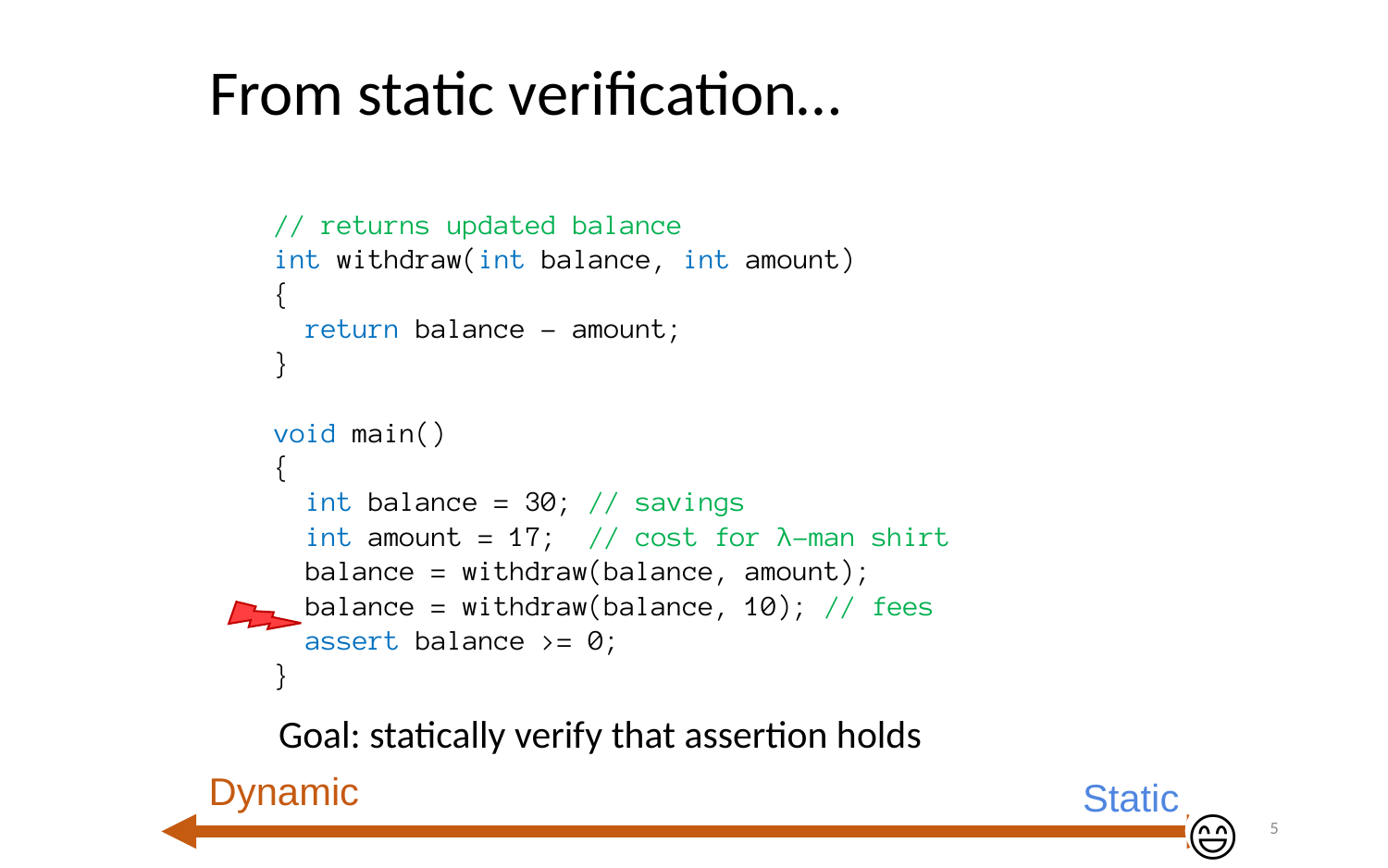

# From static verification…

// returns updated balance
int withdraw(int balance, int amount)
{
  return balance - amount;
}

void main()
{
  int balance = 30; // savings
  int amount = 17;  // cost for λ-man shirt
  balance = withdraw(balance, amount);
  balance = withdraw(balance, 10); // fees
  assert balance >= 0;
}

Goal: statically verify that assertion holds
Dynamic
Static
😄

5